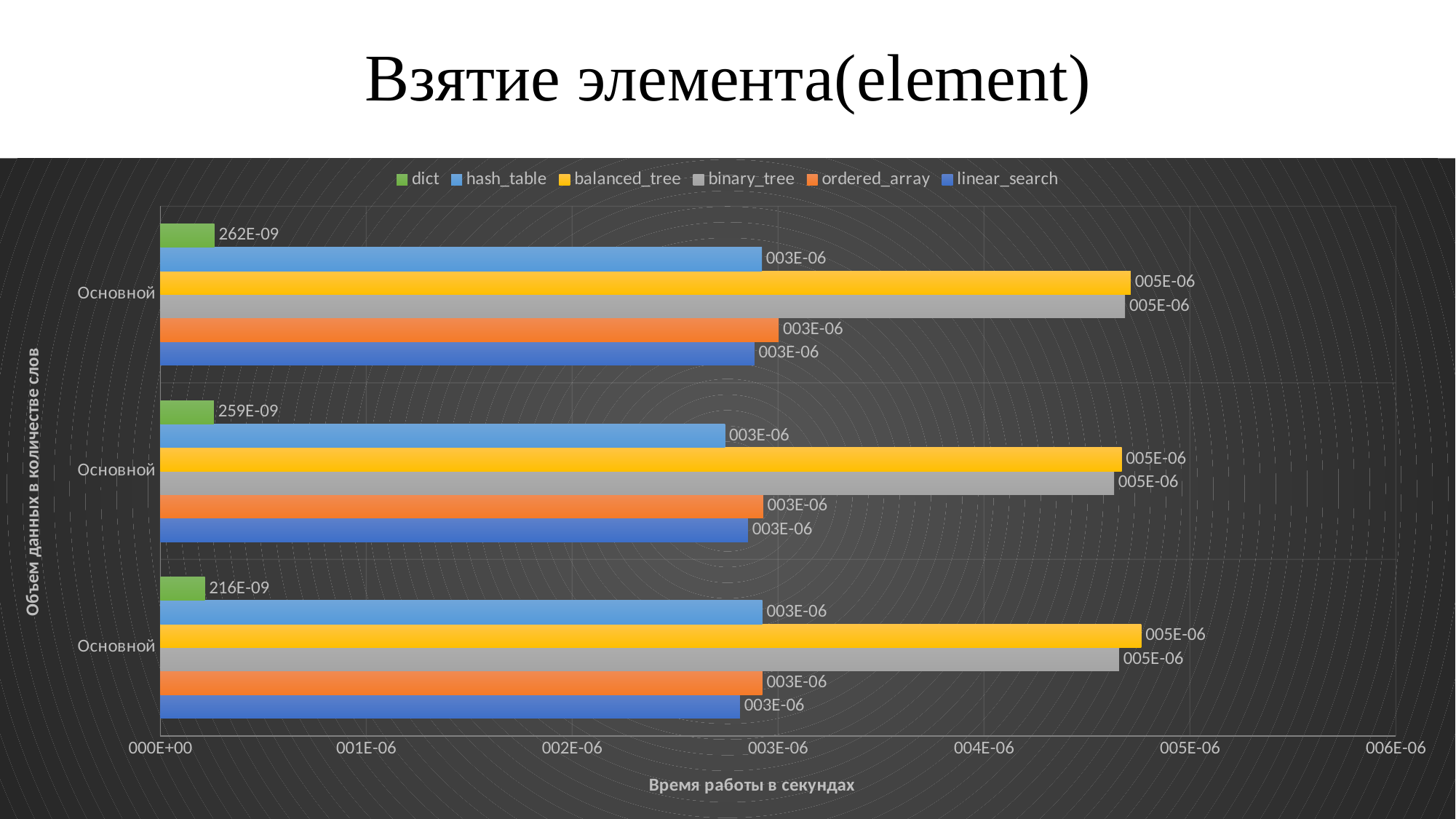

# Взятие элемента(element)

### Chart

| Category | linear_search | ordered_array | binary_tree | balanced_tree | hash_table | dict |
|---|---|---|---|---|---|---|
| 9251 | 2.8146587697999e-06 | 2.92285044584232e-06 | 4.65546359424139e-06 | 4.76319137076766e-06 | 2.92279890145163e-06 | 2.16434896475507e-07 |
| 27030 | 2.8528992529053e-06 | 2.92700923816654e-06 | 4.63119489900544e-06 | 4.66830281473908e-06 | 2.74159314673872e-06 | 2.59270281691133e-07 |
| 110735 | 2.88496277114524e-06 | 3.00254327435845e-06 | 4.68467155708364e-06 | 4.71185388029814e-06 | 2.92112764108852e-06 | 2.62252901318154e-07 |